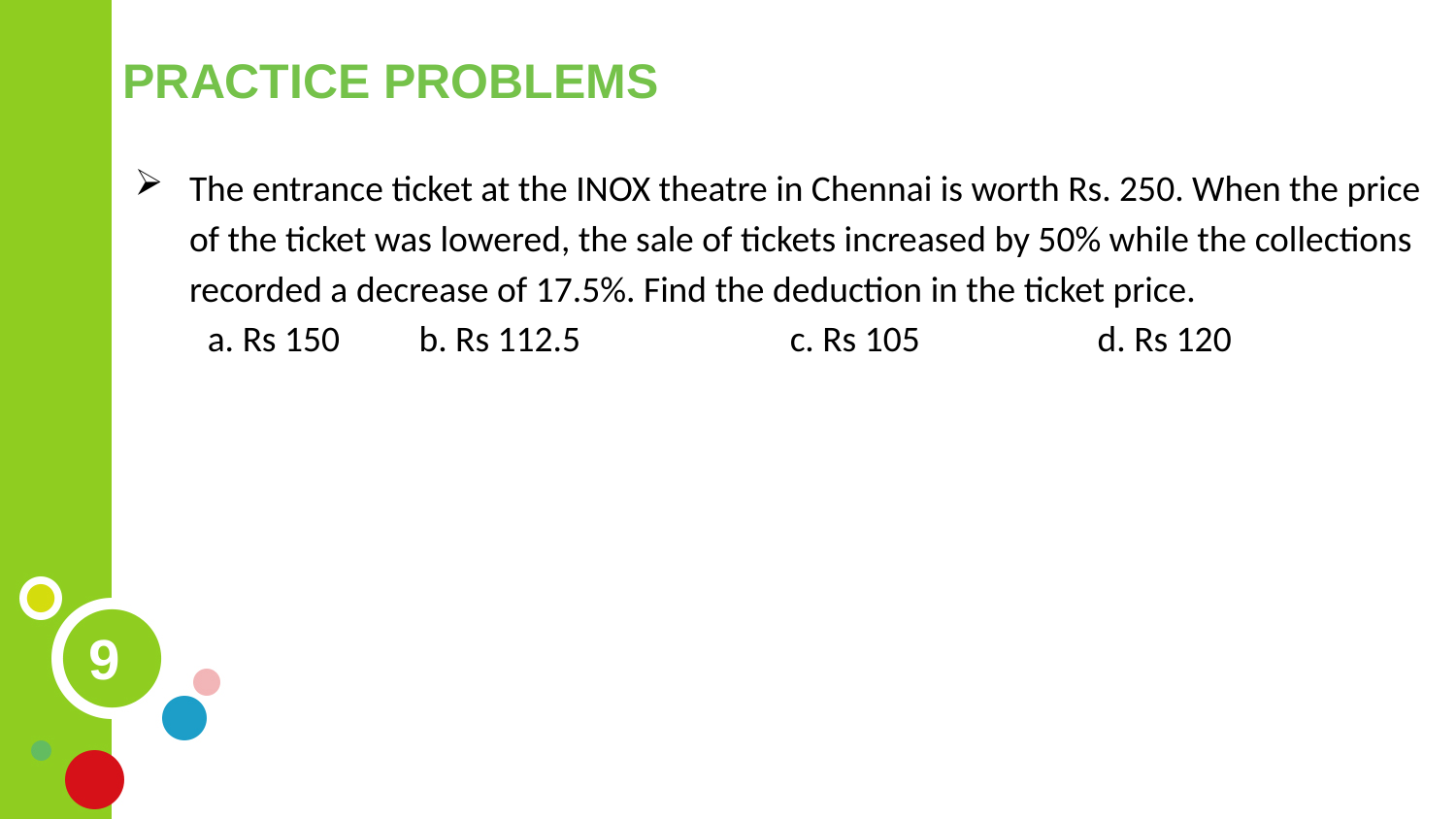

PRACTICE PROBLEMS
The entrance ticket at the INOX theatre in Chennai is worth Rs. 250. When the price of the ticket was lowered, the sale of tickets increased by 50% while the collections  recorded a decrease of 17.5%. Find the deduction in the ticket price.
a. Rs 150 	        b. Rs 112.5		c. Rs 105 		  d. Rs 120
9